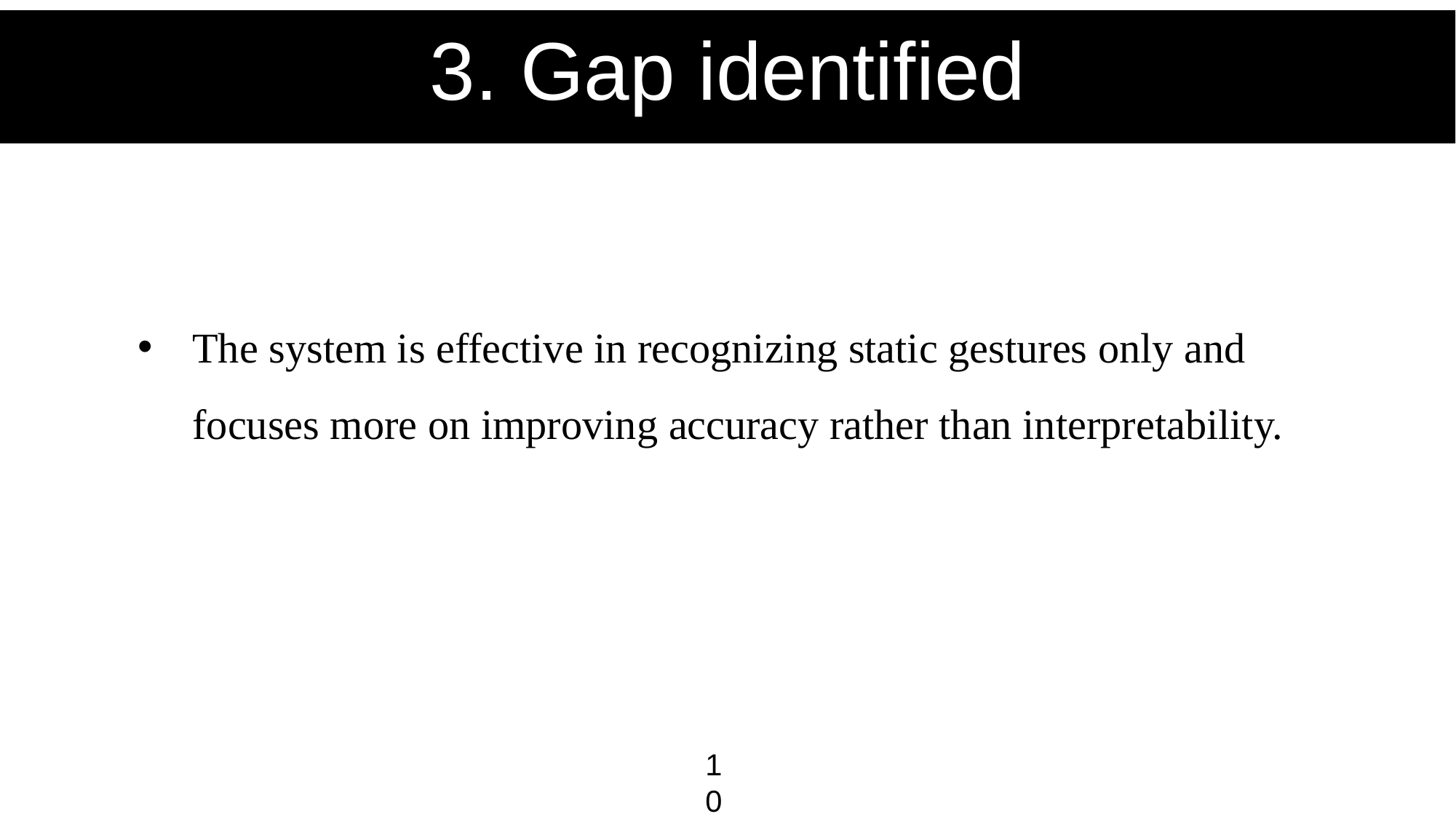

# 3. Gap identified
The system is effective in recognizing static gestures only and focuses more on improving accuracy rather than interpretability.
10